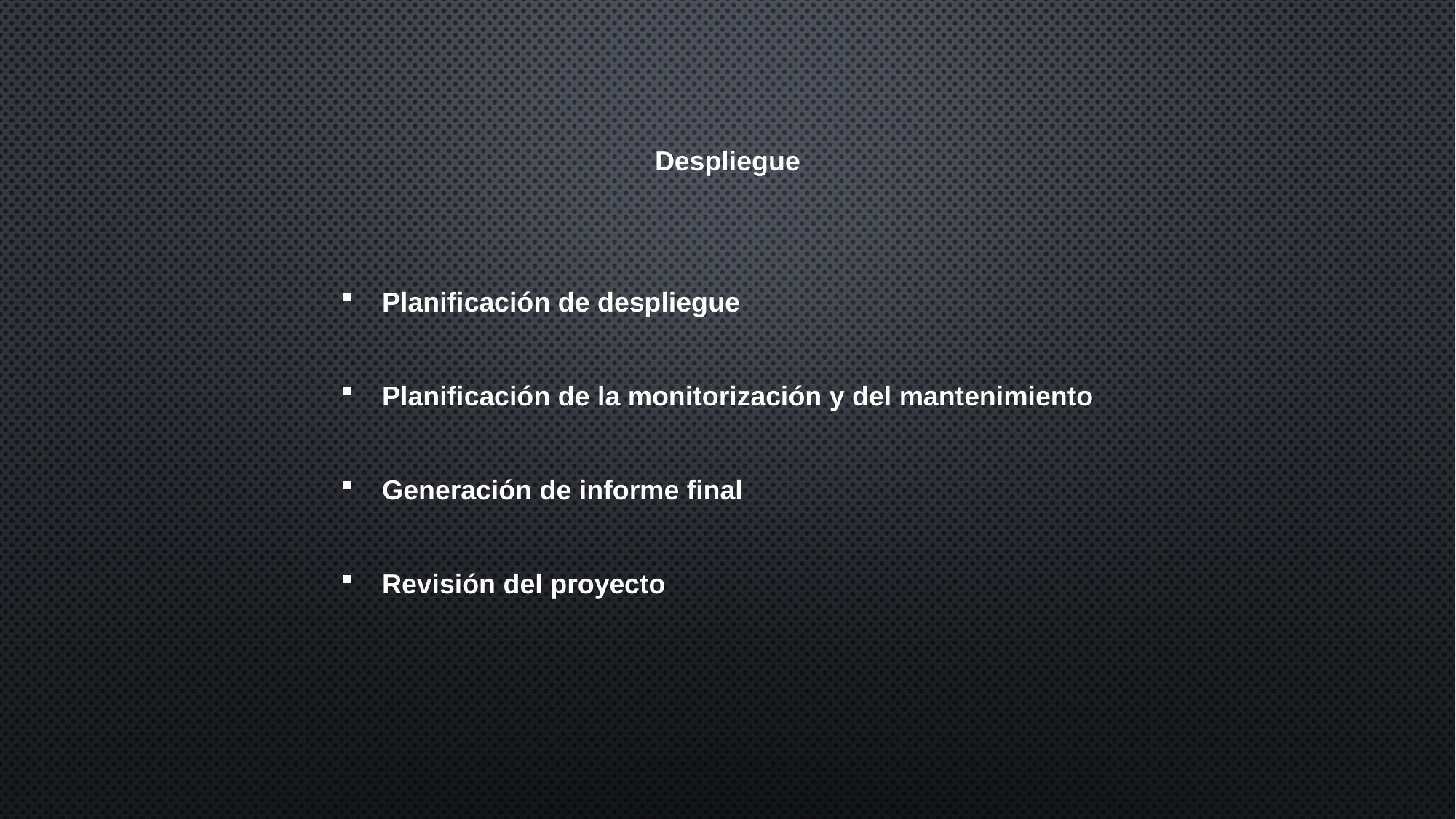

Despliegue

Planificación de despliegue
Planificación de la monitorización y del mantenimiento
Generación de informe final
Revisión del proyecto